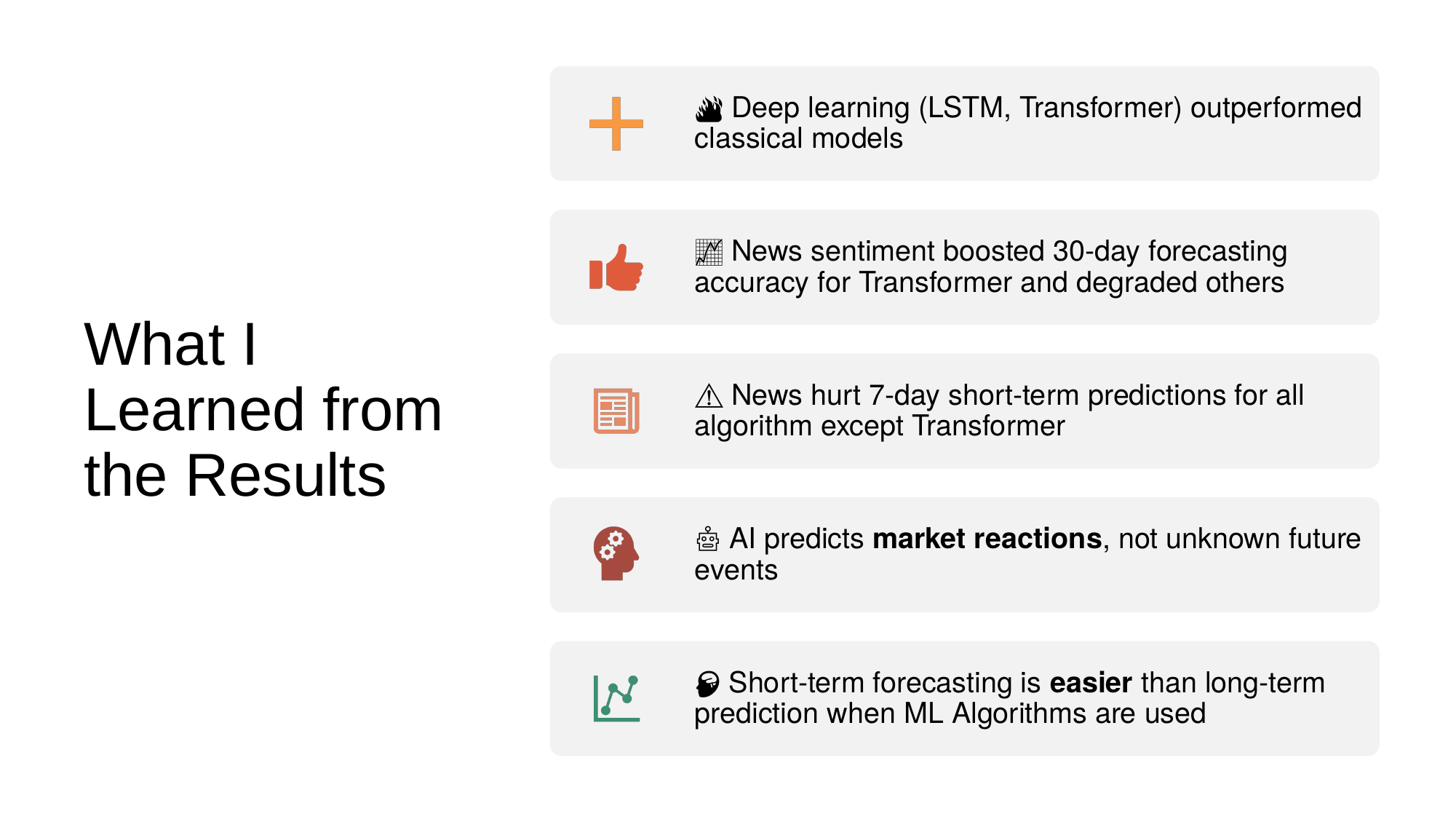

# What I Learned from the Results
🔥 Deep learning (LSTM, Transformer) outperformed classical models
📈 News sentiment boosted 30-day forecasting accuracy for Transformer and degraded others
⚠️ News hurt 7-day short-term predictions for all algorithm except Transformer
🤖 AI predicts market reactions, not unknown future events
🧠 Short-term forecasting is easier than long-term prediction when ML Algorithms are used